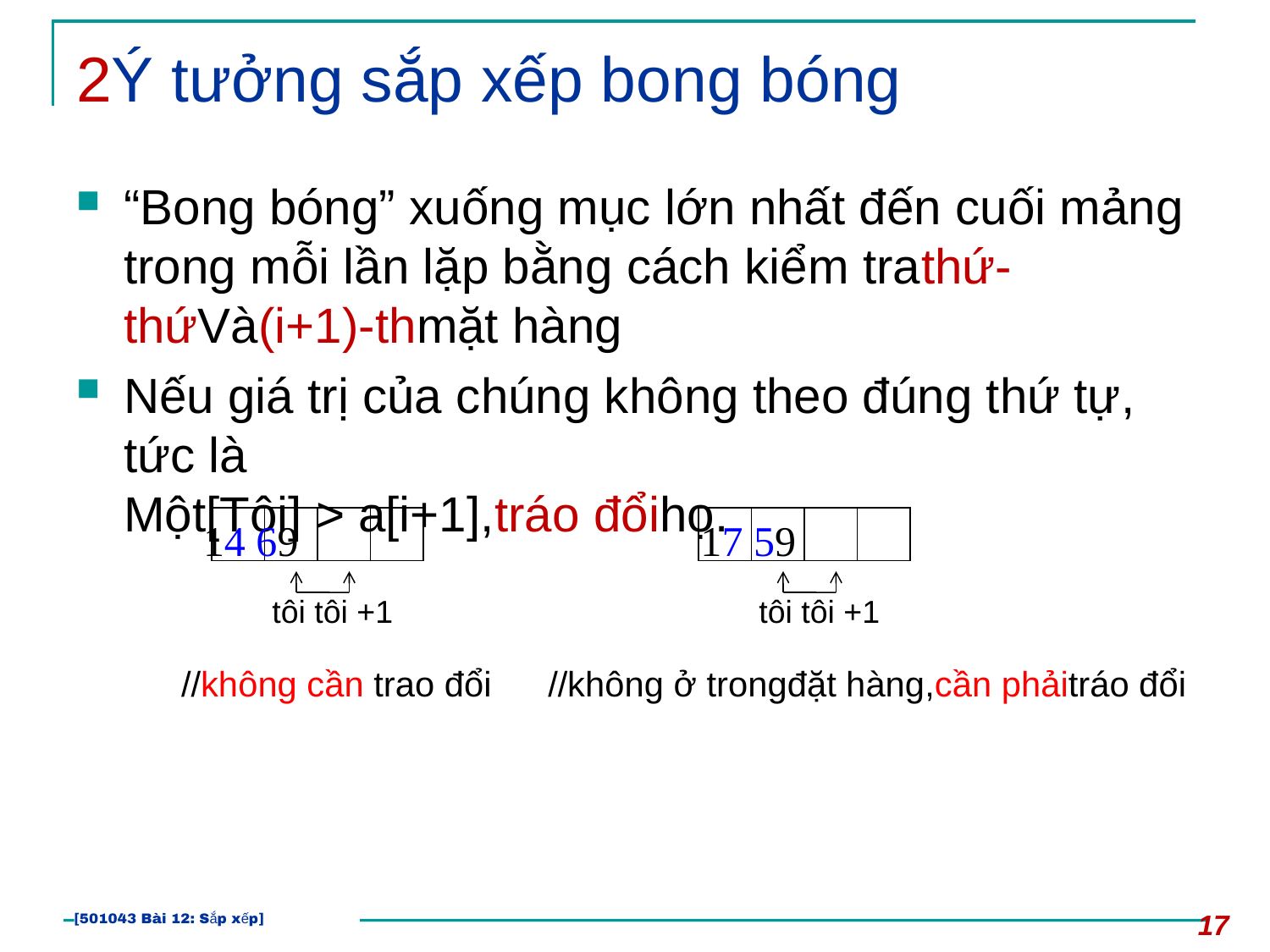

# 2Ý tưởng sắp xếp bong bóng
“Bong bóng” xuống mục lớn nhất đến cuối mảng trong mỗi lần lặp bằng cách kiểm trathứ-thứVà(i+1)-thmặt hàng
Nếu giá trị của chúng không theo đúng thứ tự, tức là
Một[Tôi] > a[i+1],tráo đổihọ.
14 69

tôi tôi +1

//không cần trao đổi

17 59

tôi tôi +1

//không ở trongđặt hàng,cần phảitráo đổi
17
[501043 Bài 12: Sắp xếp]